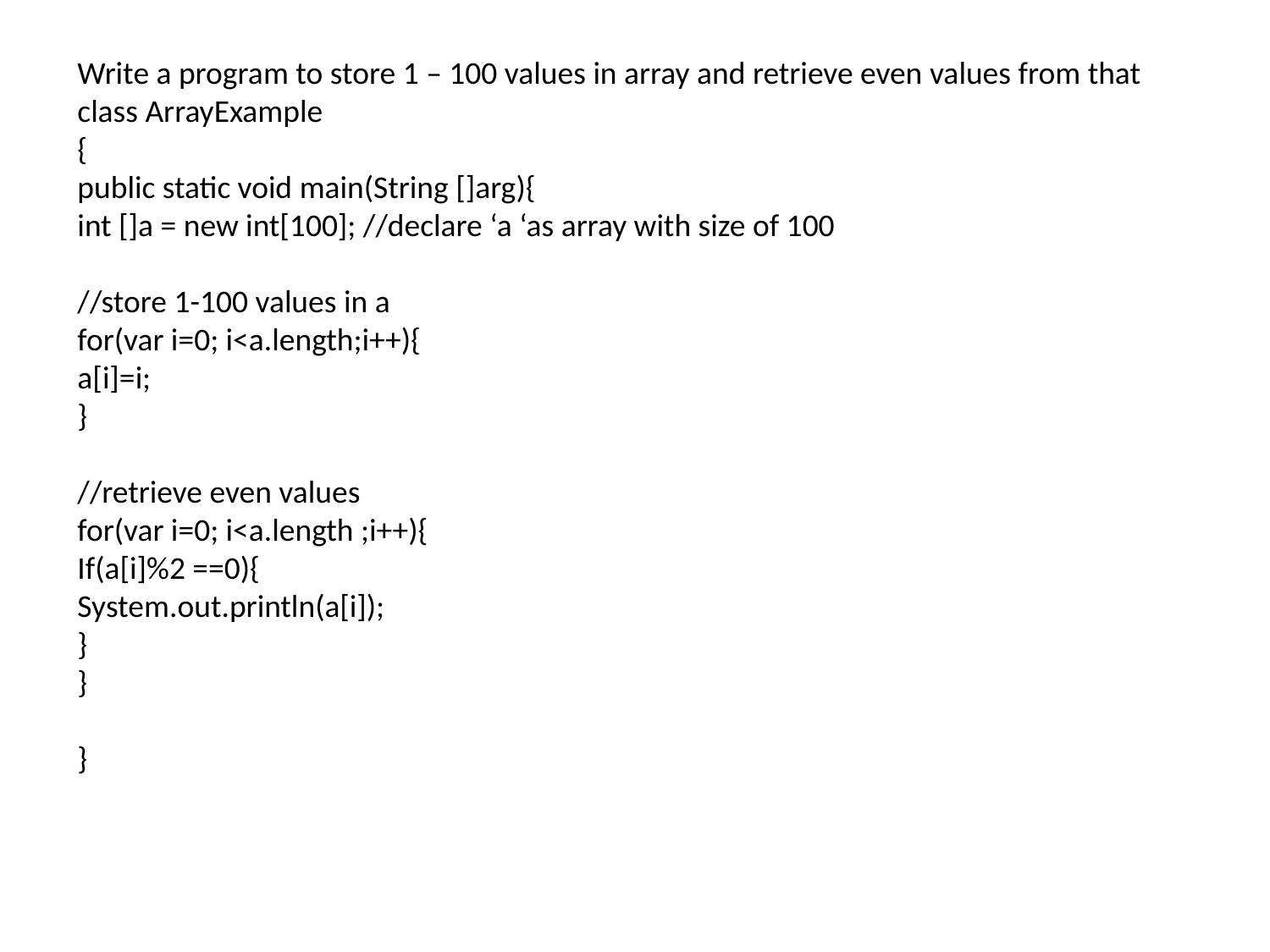

Write a program to store 1 – 100 values in array and retrieve even values from that
class ArrayExample
{
public static void main(String []arg){
int []a = new int[100]; //declare ‘a ‘as array with size of 100

//store 1-100 values in a
for(var i=0; i<a.length;i++){
a[i]=i;
}

//retrieve even values
for(var i=0; i<a.length ;i++){
If(a[i]%2 ==0){
System.out.println(a[i]);
}
}

}